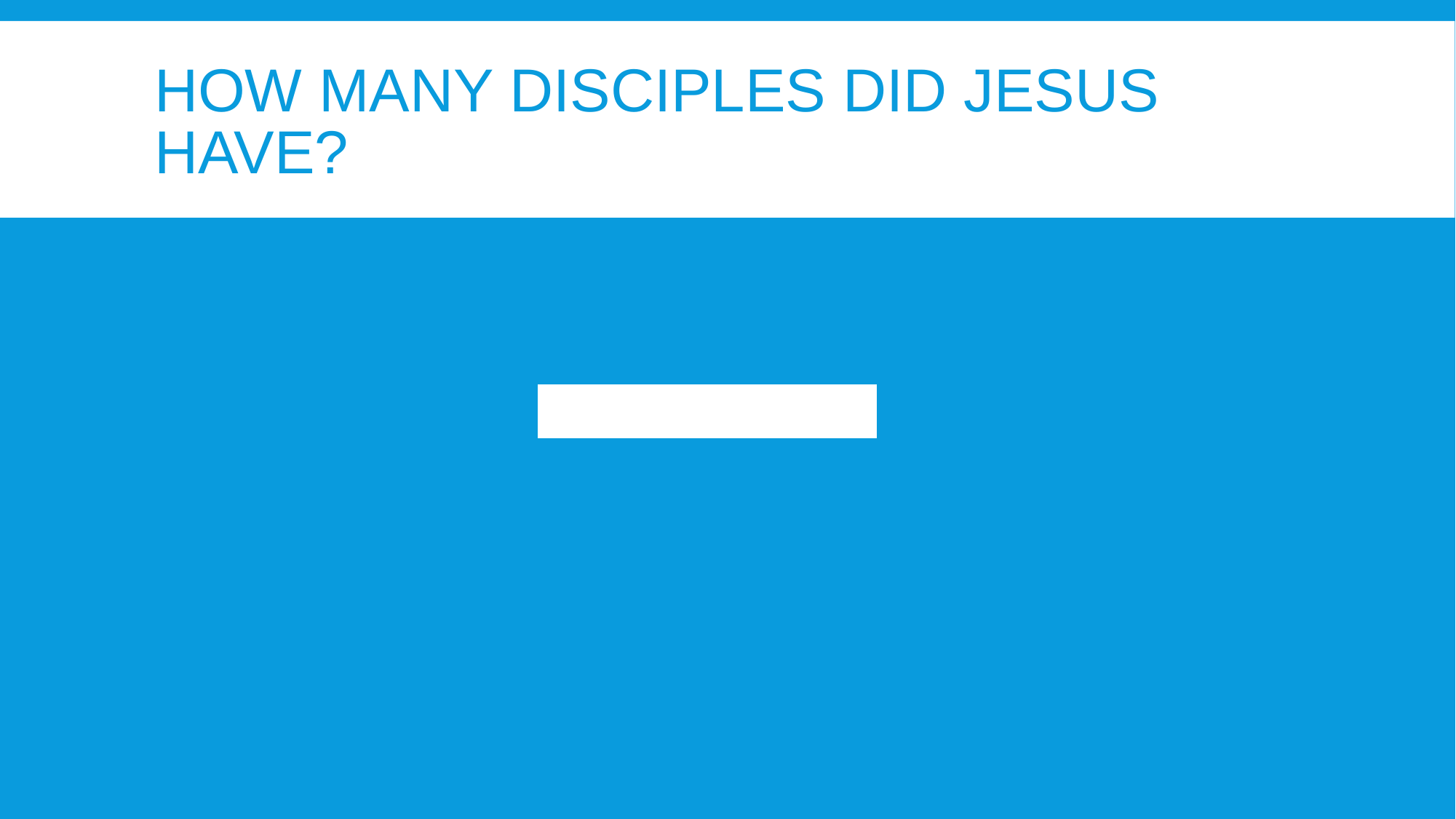

# HOW MANY DISCIPLES DID JESUS HAVE?